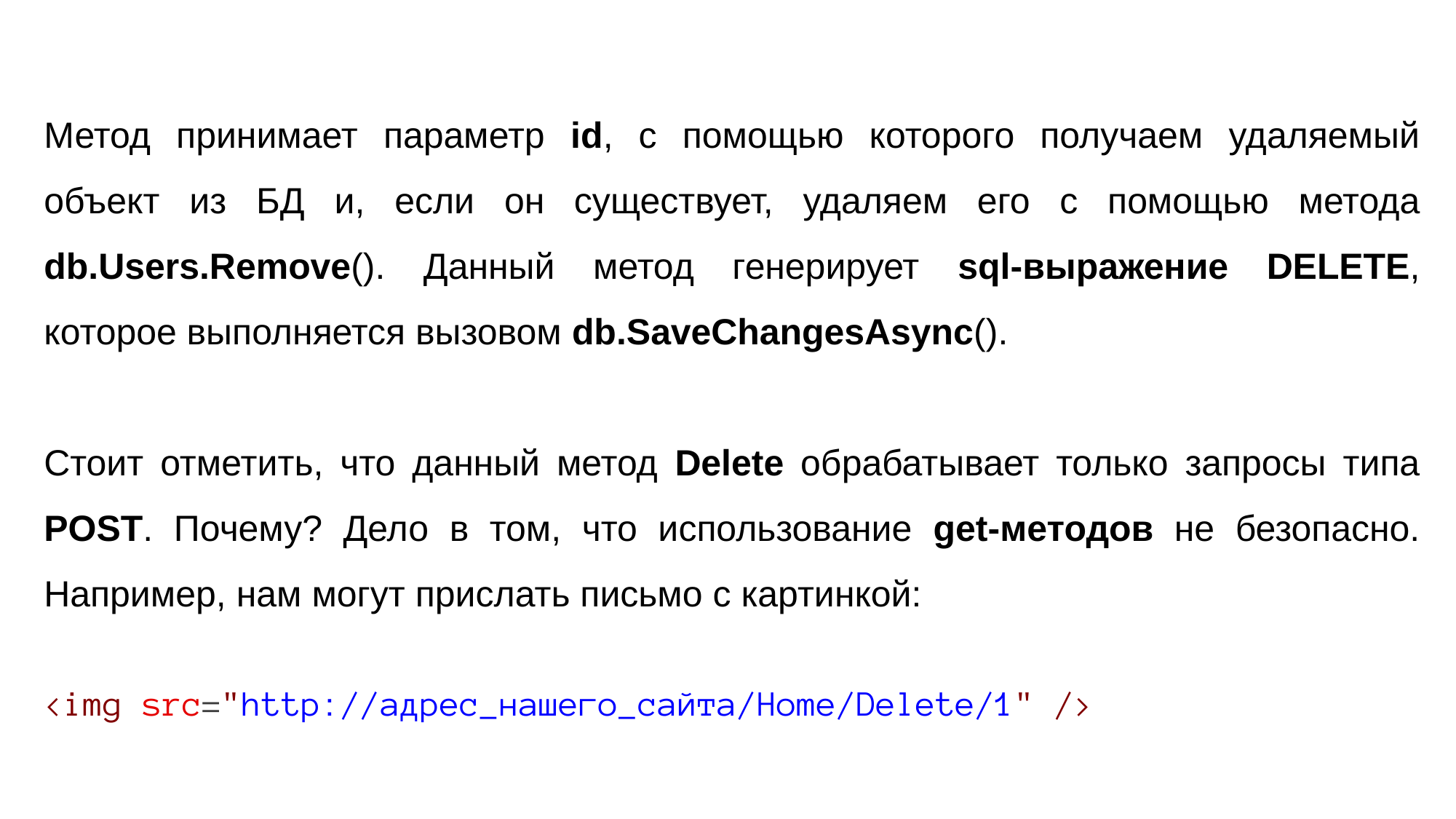

Метод принимает параметр id, с помощью которого получаем удаляемый объект из БД и, если он существует, удаляем его с помощью метода db.Users.Remove(). Данный метод генерирует sql-выражение DELETE, которое выполняется вызовом db.SaveChangesAsync().

Стоит отметить, что данный метод Delete обрабатывает только запросы типа POST. Почему? Дело в том, что использование get-методов не безопасно. Например, нам могут прислать письмо с картинкой:

<img src="http://адрес_нашего_сайта/Home/Delete/1" />